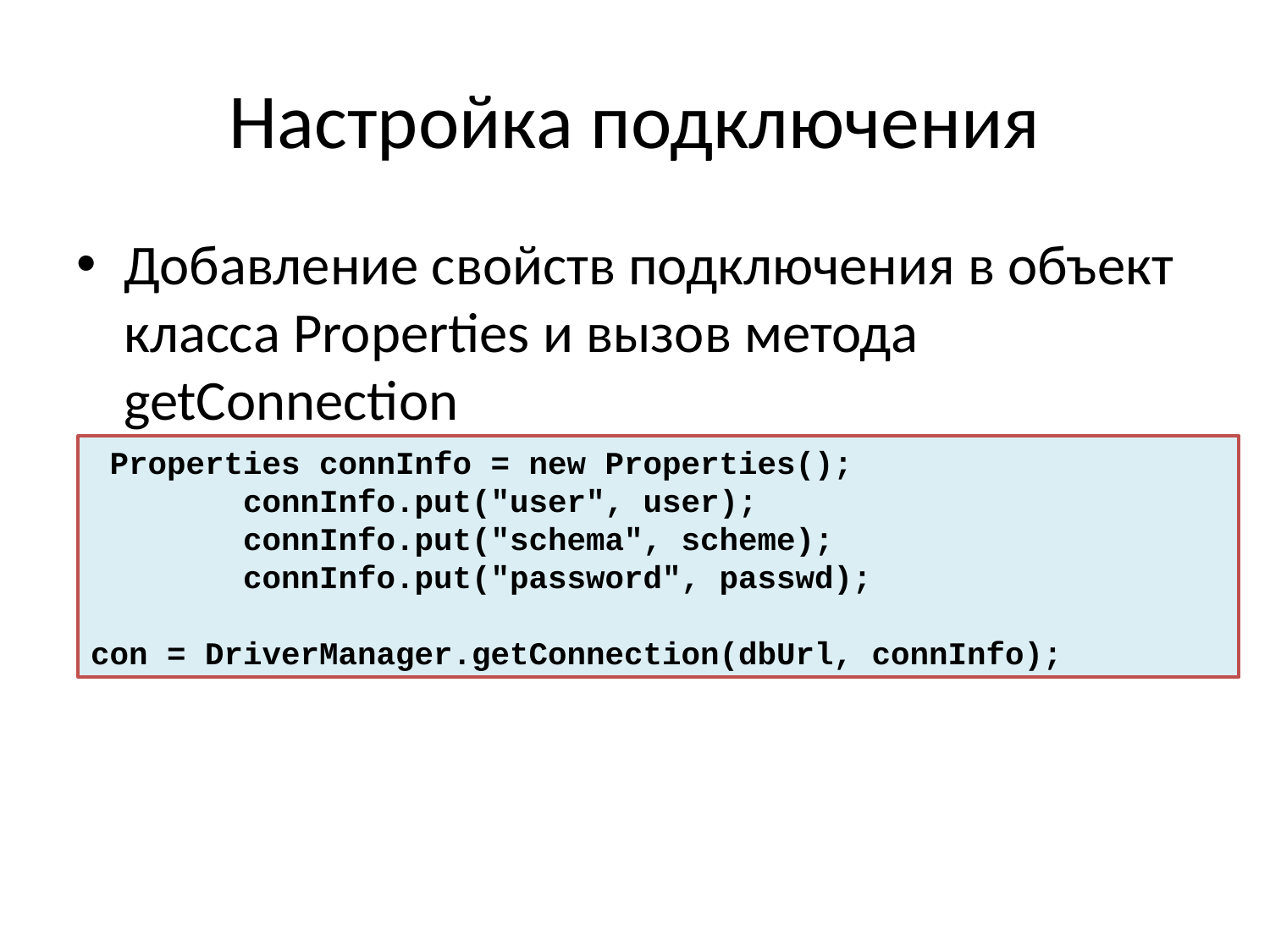

# Настройка подключения
Добавление свойств подключения в объект класса Properties и вызов метода getConnection
 Properties connInfo = new Properties();
        connInfo.put("user", user);
        connInfo.put("schema", scheme);
        connInfo.put("password", passwd);

con = DriverManager.getConnection(dbUrl, connInfo);